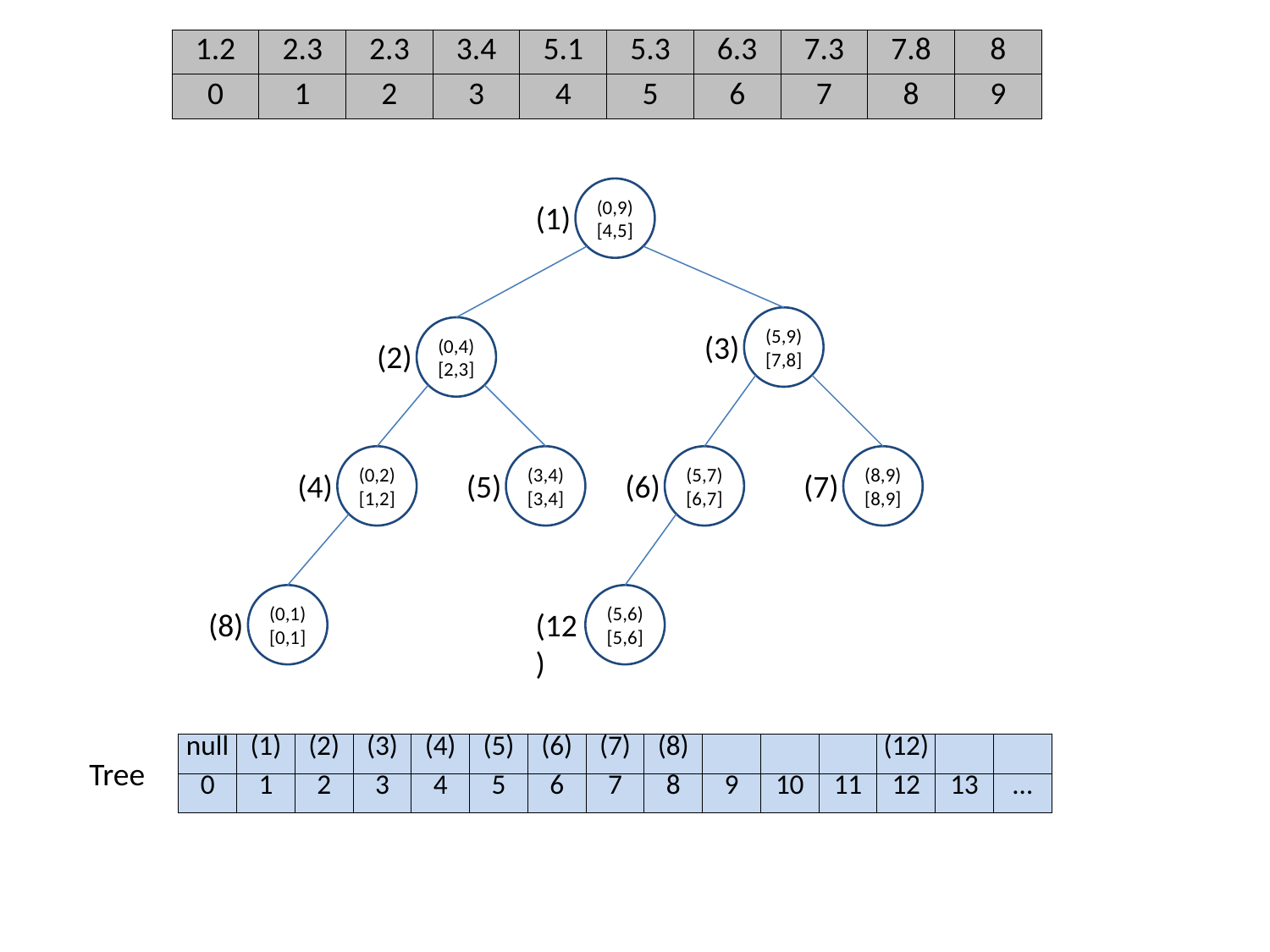

| 1.2 | 2.3 | 2.3 | 3.4 | 5.1 | 5.3 | 6.3 | 7.3 | 7.8 | 8 |
| --- | --- | --- | --- | --- | --- | --- | --- | --- | --- |
| 0 | 1 | 2 | 3 | 4 | 5 | 6 | 7 | 8 | 9 |
(0,9)
[4,5]
(1)
(5,9)
[7,8]
(0,4)
[2,3]
(3)
(2)
(0,2)
[1,2]
(3,4)
[3,4]
(5,7)
[6,7]
(8,9)
[8,9]
(4)
(5)
(6)
(7)
(0,1)
[0,1]
(5,6)
[5,6]
(8)
(12)
| null | (1) | (2) | (3) | (4) | (5) | (6) | (7) | (8) |  |  |  | (12) |  |  |
| --- | --- | --- | --- | --- | --- | --- | --- | --- | --- | --- | --- | --- | --- | --- |
| 0 | 1 | 2 | 3 | 4 | 5 | 6 | 7 | 8 | 9 | 10 | 11 | 12 | 13 | … |
Tree